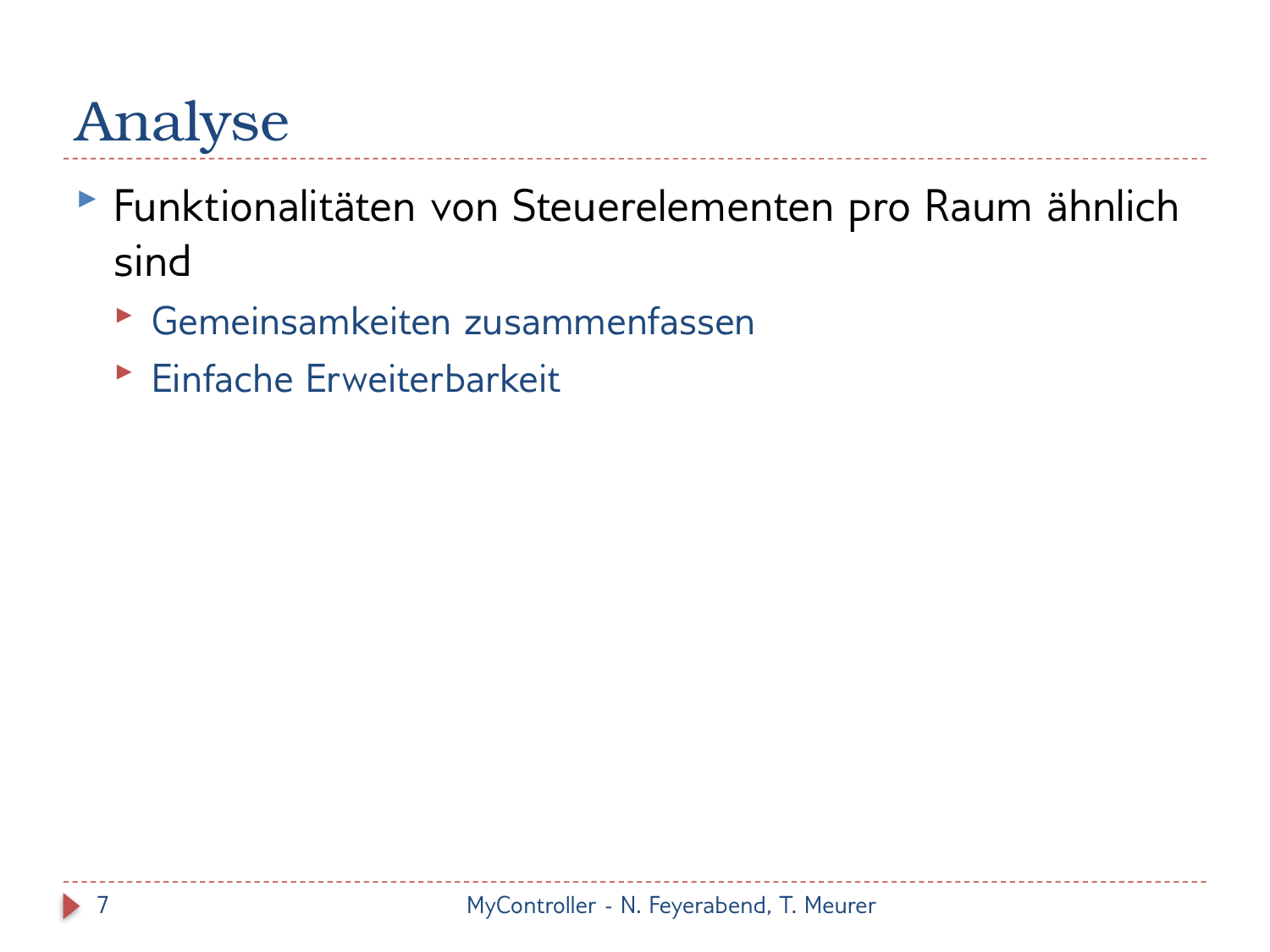

# Analyse
Funktionalitäten von Steuerelementen pro Raum ähnlich sind
Gemeinsamkeiten zusammenfassen
Einfache Erweiterbarkeit

7
MyController - N. Feyerabend, T. Meurer